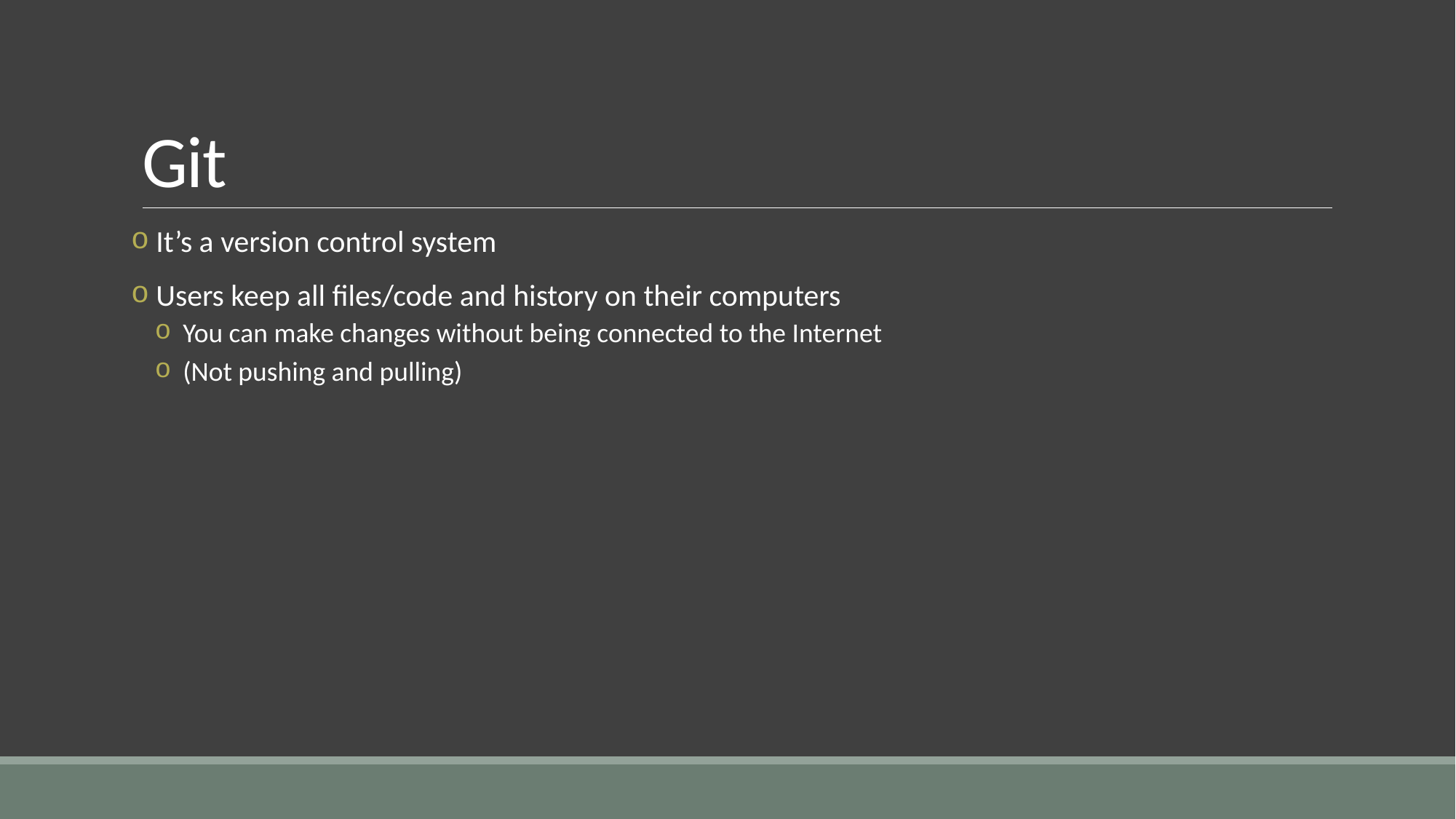

# Git
 It’s a version control system
 Users keep all files/code and history on their computers
 You can make changes without being connected to the Internet
 (Not pushing and pulling)